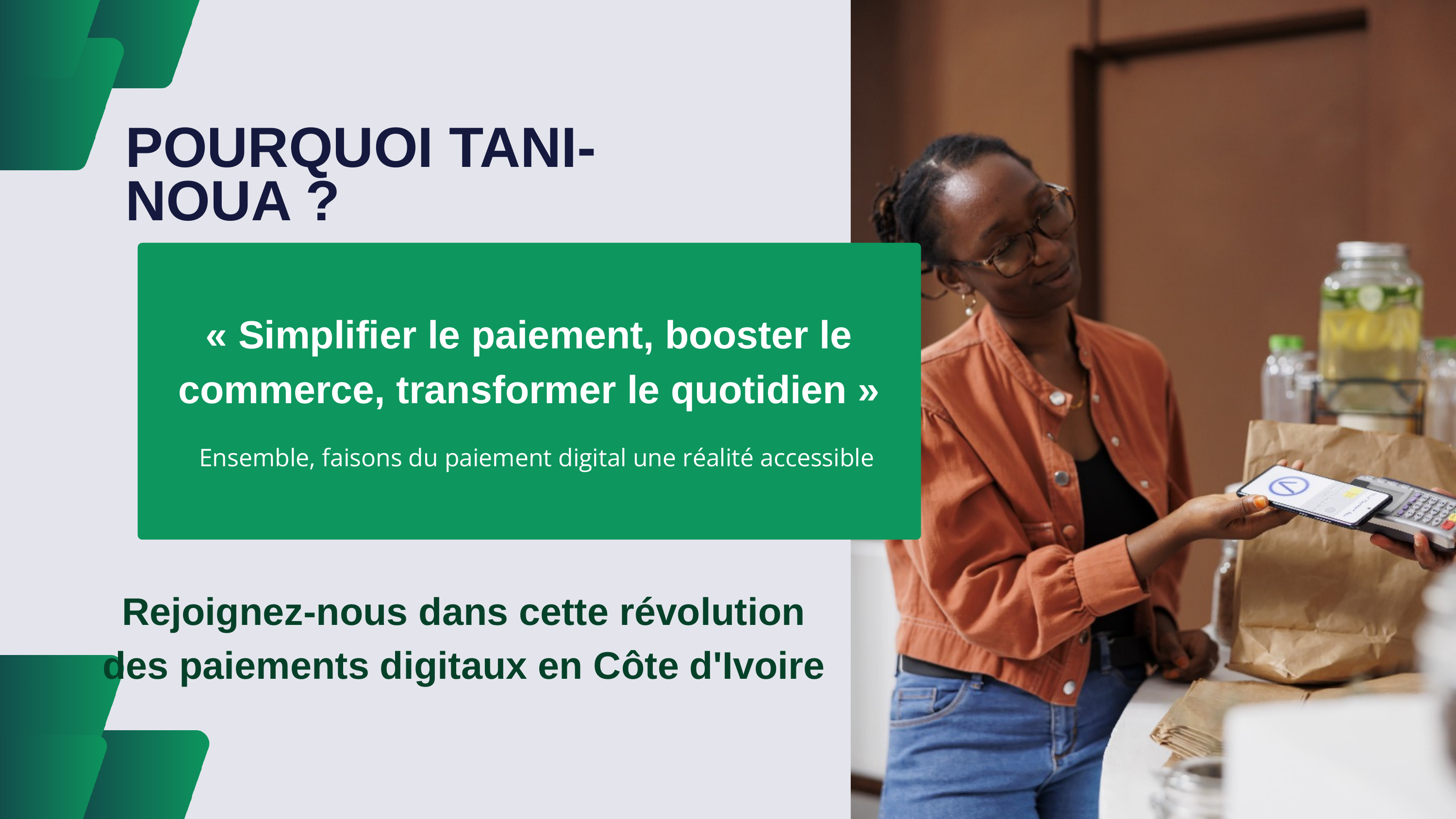

POURQUOI TANI-NOUA ?

« Simplifier le paiement, booster le commerce, transformer le quotidien »

Ensemble, faisons du paiement digital une réalité accessible
Rejoignez-nous dans cette révolution des paiements digitaux en Côte d'Ivoire